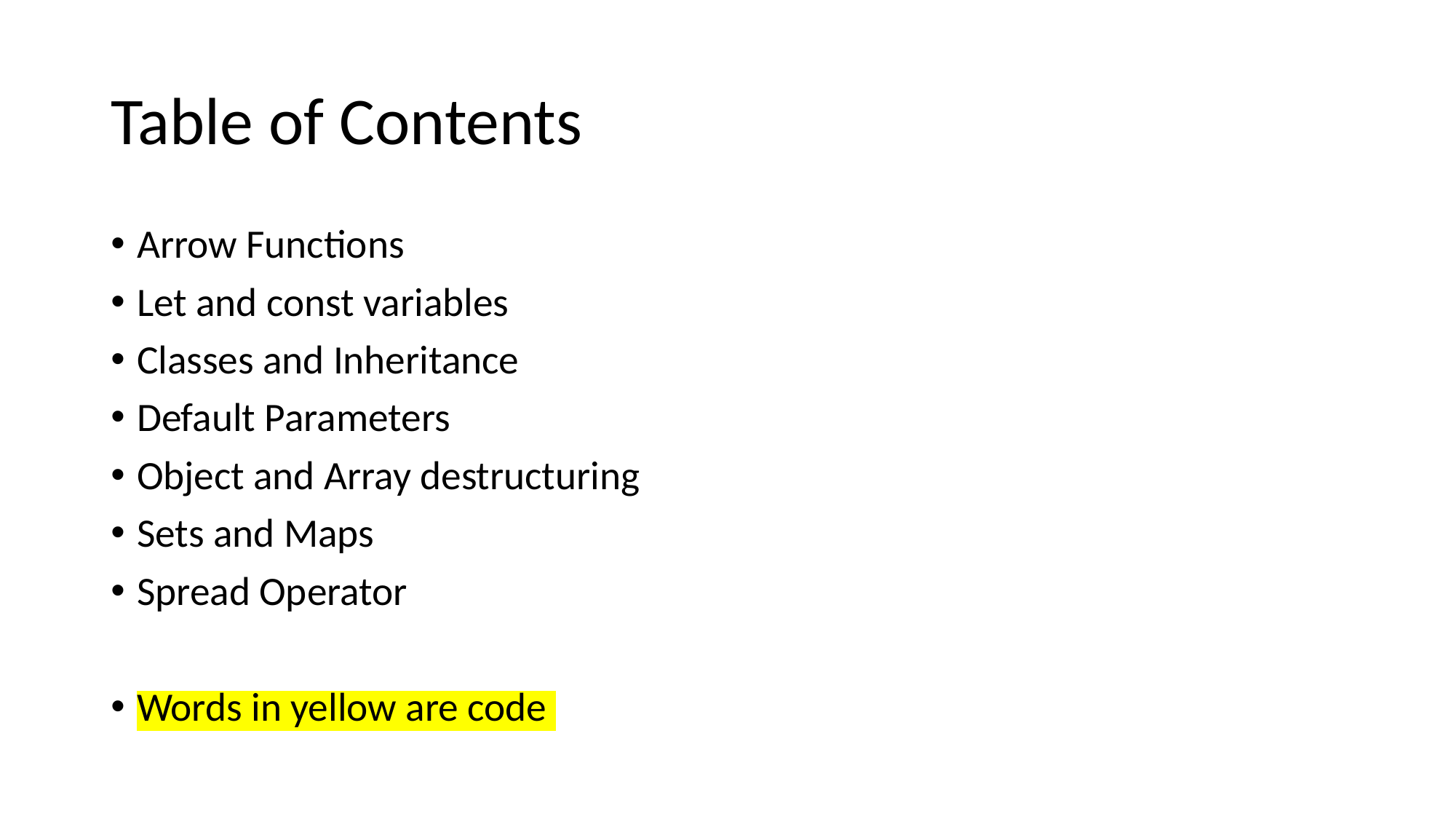

# Table of Contents
Arrow Functions
Let and const variables
Classes and Inheritance
Default Parameters
Object and Array destructuring
Sets and Maps
Spread Operator

Words in yellow are code